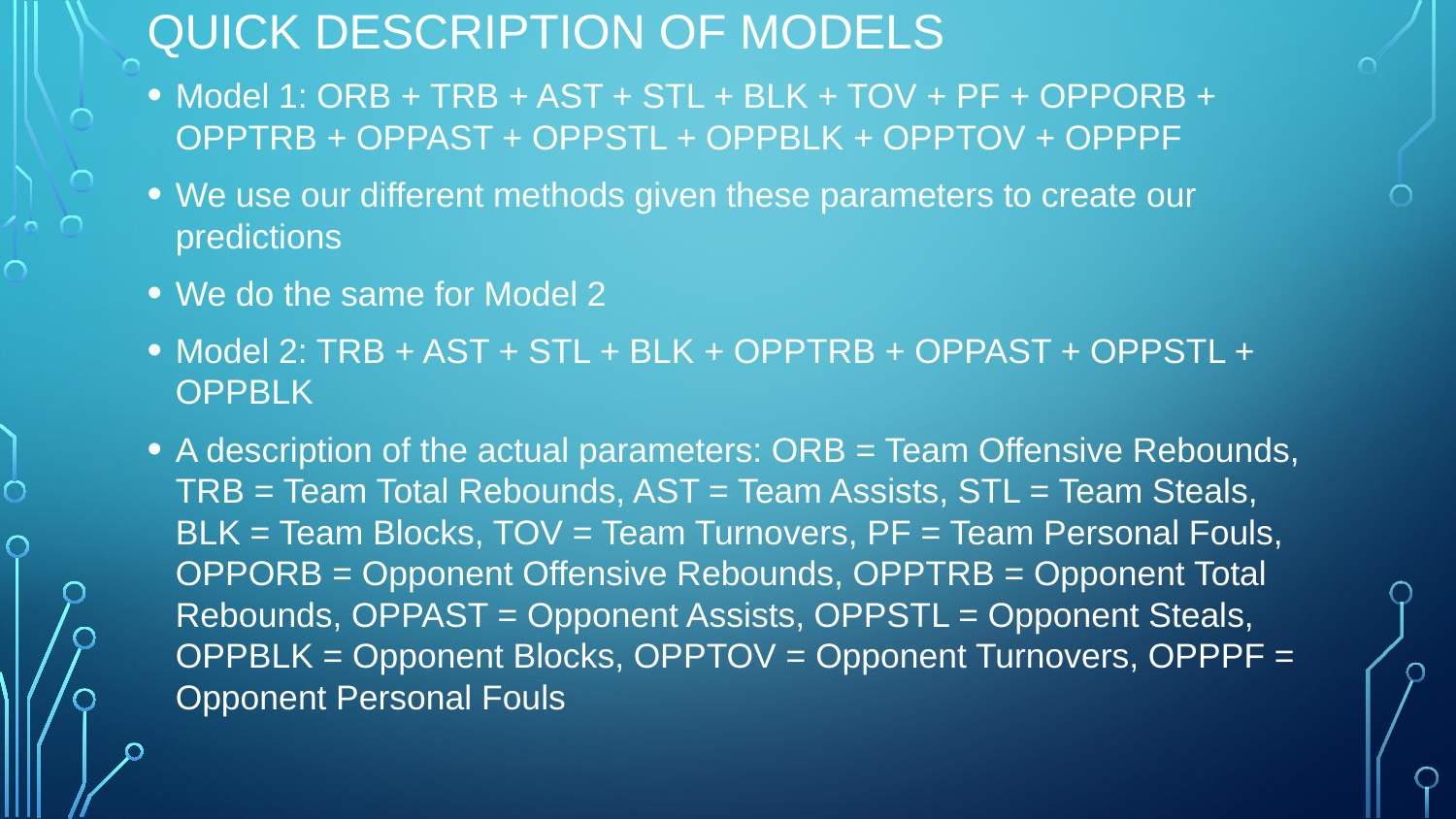

# QUICK DESCRIPTION OF MODELS
Model 1: ORB + TRB + AST + STL + BLK + TOV + PF + OPPORB + OPPTRB + OPPAST + OPPSTL + OPPBLK + OPPTOV + OPPPF
We use our different methods given these parameters to create our predictions
We do the same for Model 2
Model 2: TRB + AST + STL + BLK + OPPTRB + OPPAST + OPPSTL + OPPBLK
A description of the actual parameters: ORB = Team Offensive Rebounds, TRB = Team Total Rebounds, AST = Team Assists, STL = Team Steals, BLK = Team Blocks, TOV = Team Turnovers, PF = Team Personal Fouls, OPPORB = Opponent Offensive Rebounds, OPPTRB = Opponent Total Rebounds, OPPAST = Opponent Assists, OPPSTL = Opponent Steals, OPPBLK = Opponent Blocks, OPPTOV = Opponent Turnovers, OPPPF = Opponent Personal Fouls